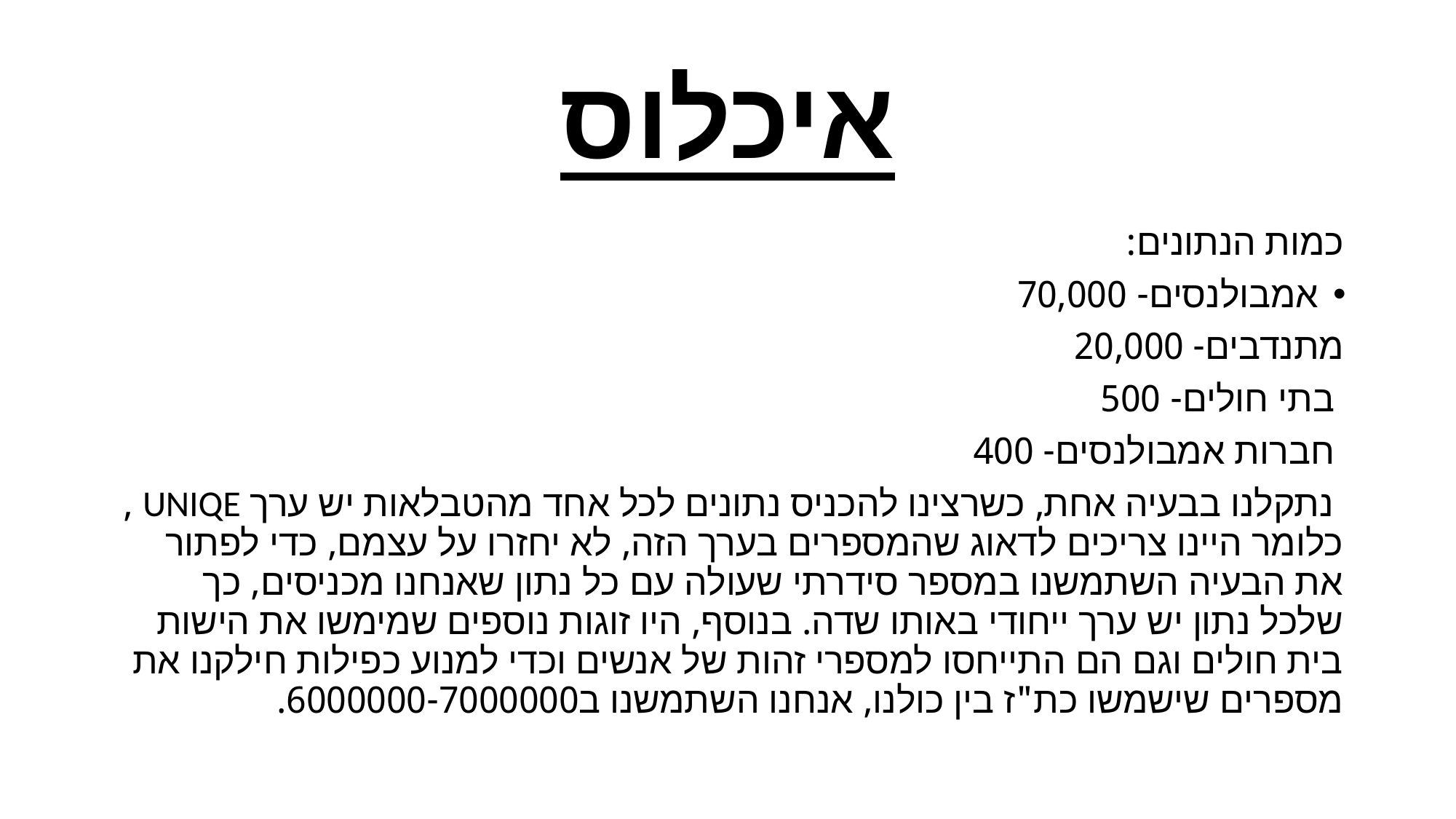

# איכלוס
כמות הנתונים:
אמבולנסים- 70,000
מתנדבים- 20,000
 בתי חולים- 500
 חברות אמבולנסים- 400
 נתקלנו בבעיה אחת, כשרצינו להכניס נתונים לכל אחד מהטבלאות יש ערך UNIQE , כלומר היינו צריכים לדאוג שהמספרים בערך הזה, לא יחזרו על עצמם, כדי לפתור את הבעיה השתמשנו במספר סידרתי שעולה עם כל נתון שאנחנו מכניסים, כך שלכל נתון יש ערך ייחודי באותו שדה. בנוסף, היו זוגות נוספים שמימשו את הישות בית חולים וגם הם התייחסו למספרי זהות של אנשים וכדי למנוע כפילות חילקנו את מספרים שישמשו כת"ז בין כולנו, אנחנו השתמשנו ב6000000-7000000.